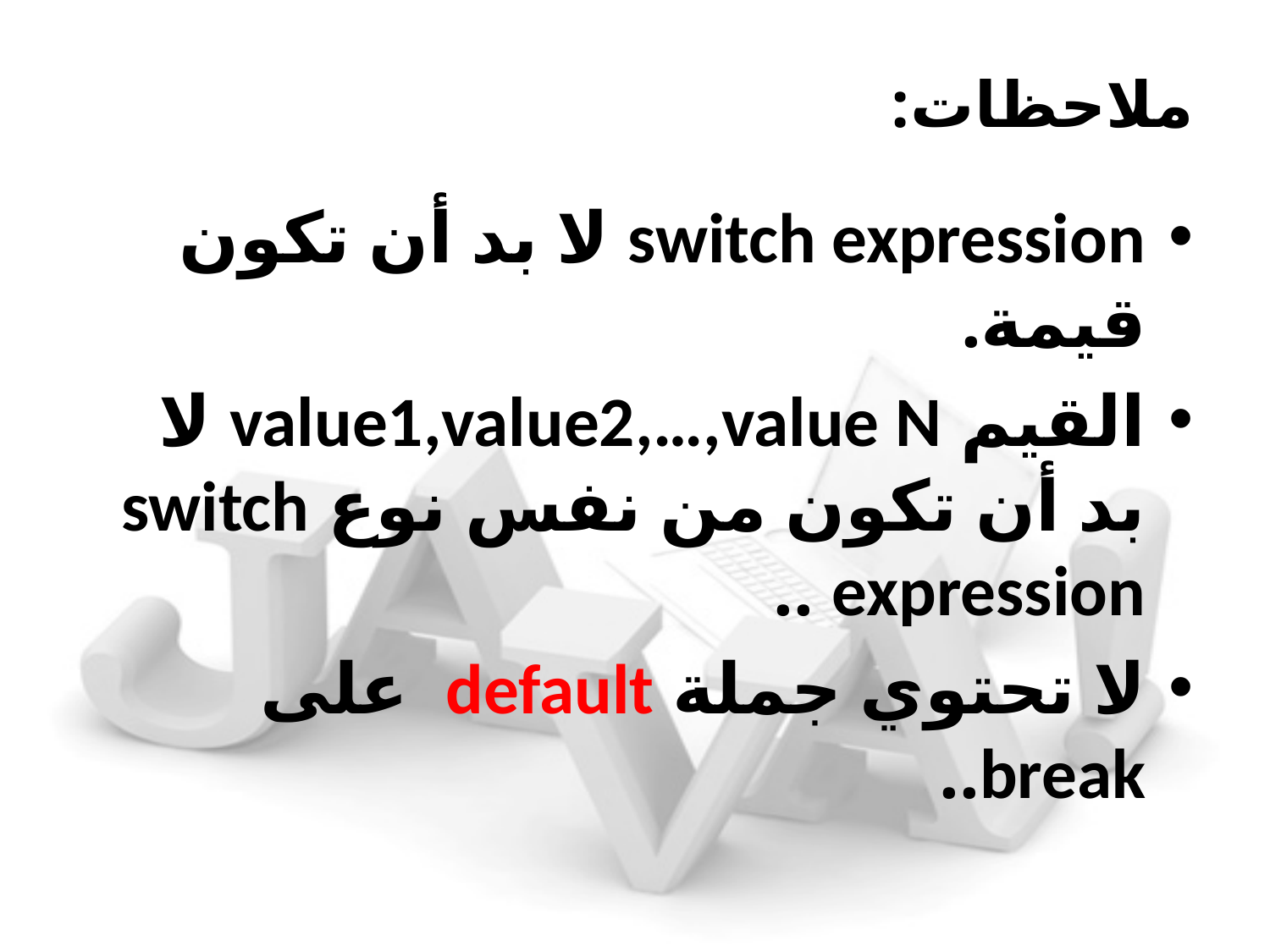

# ملاحظات:
switch expression لا بد أن تكون قيمة.
القيم value1,value2,…,value N لا بد أن تكون من نفس نوع switch expression ..
لا تحتوي جملة default  على break..